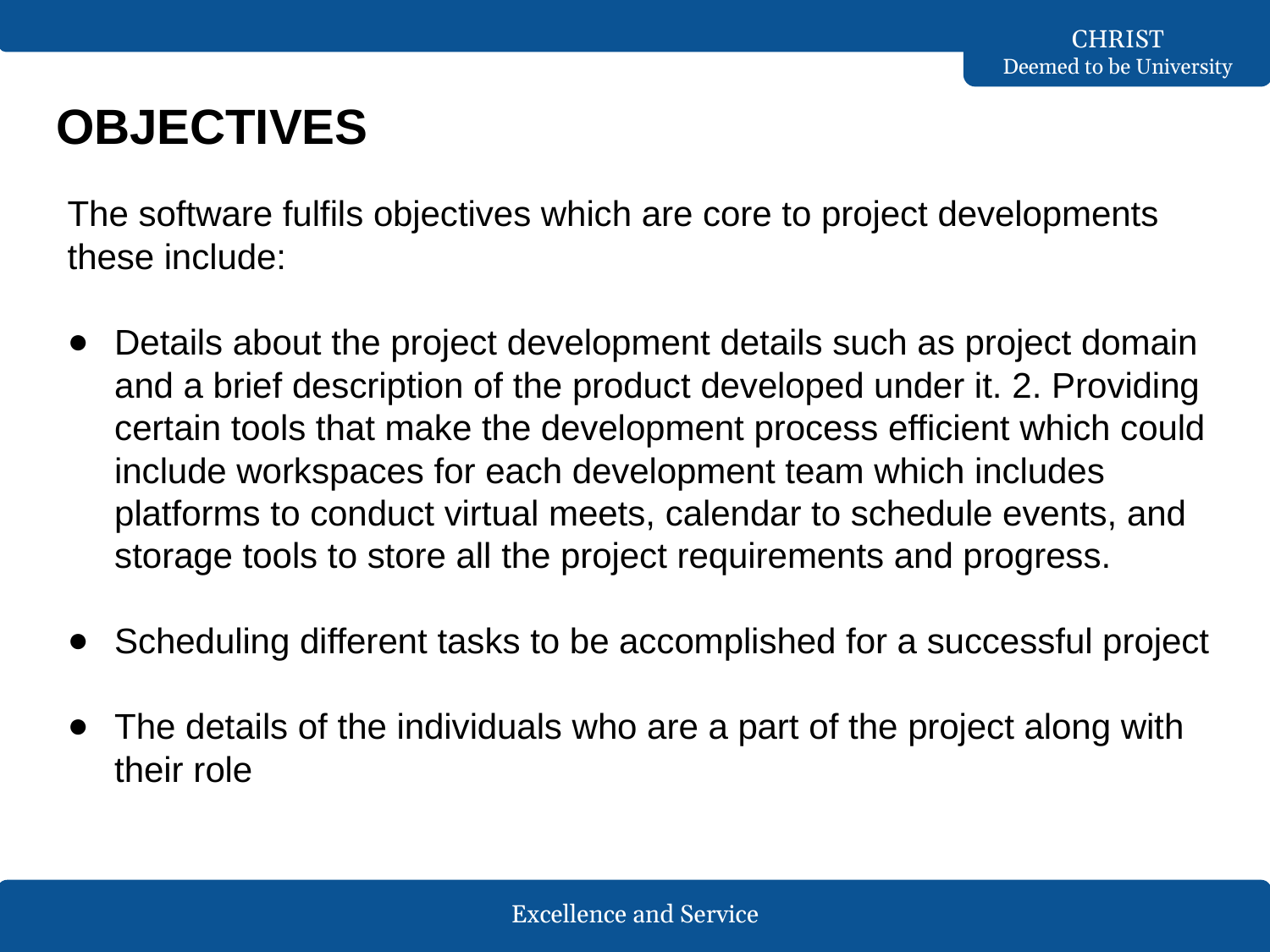

# OBJECTIVES
The software fulfils objectives which are core to project developments these include:

Details about the project development details such as project domain and a brief description of the product developed under it. 2. Providing certain tools that make the development process efficient which could include workspaces for each development team which includes platforms to conduct virtual meets, calendar to schedule events, and storage tools to store all the project requirements and progress.

Scheduling different tasks to be accomplished for a successful project

The details of the individuals who are a part of the project along with their role